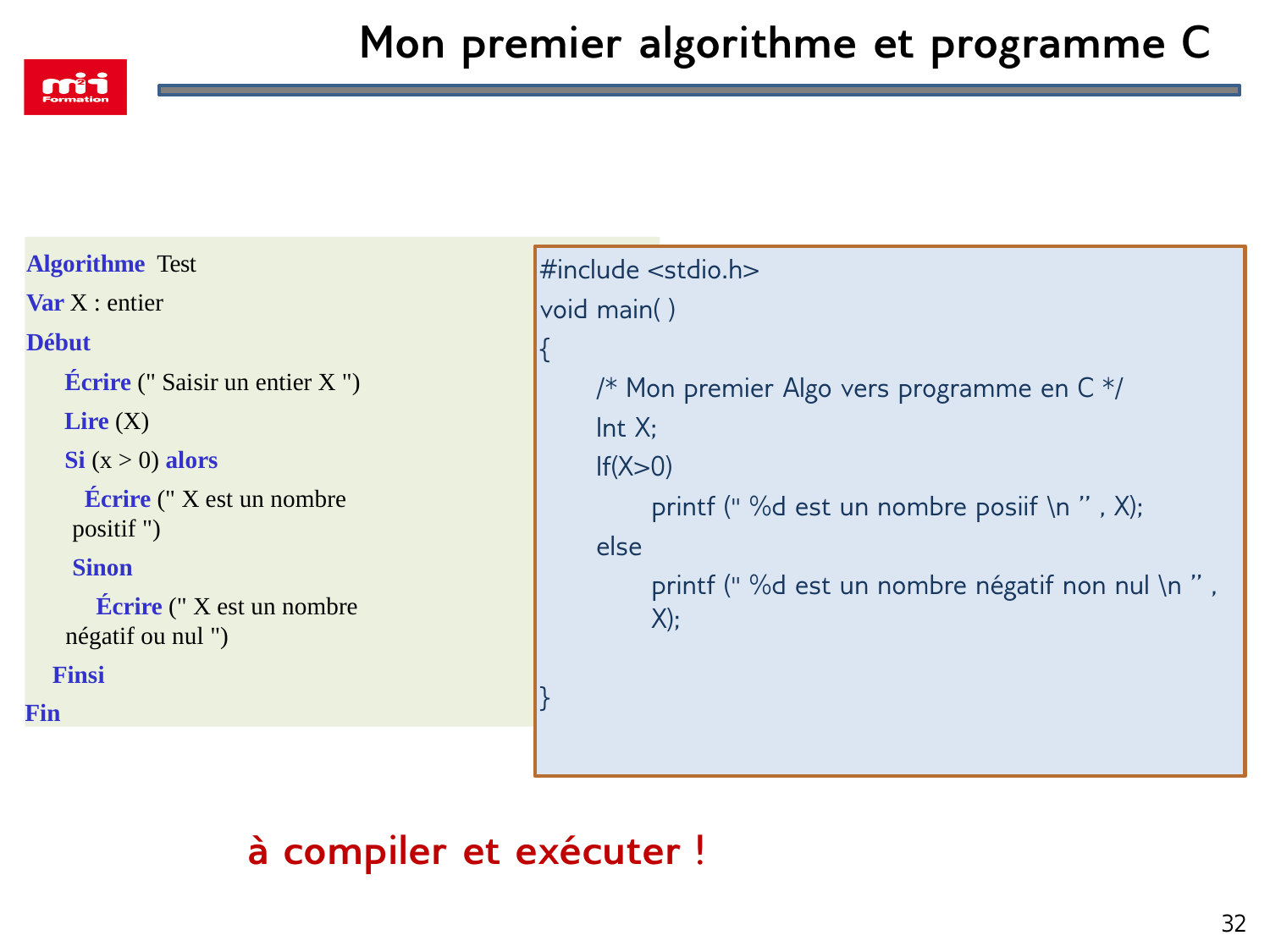

# Mon premier algorithme et programme C
Algorithme  Test
Var X : entier
Début
  Écrire (" Saisir un entier X ")
  Lire (X)
  Si (x > 0) alors
  Écrire (" X est un nombre positif ")
Sinon
     Écrire (" X est un nombre négatif ou nul ")
Finsi
Fin
#include <stdio.h>
void main( )
{
/* Mon premier Algo vers programme en C */
Int X;
If(X>0)
	printf (" %d est un nombre posiif \n ’’ , X);
else
	printf (" %d est un nombre négatif non nul \n ’’ , X);

}
à compiler et exécuter !
32